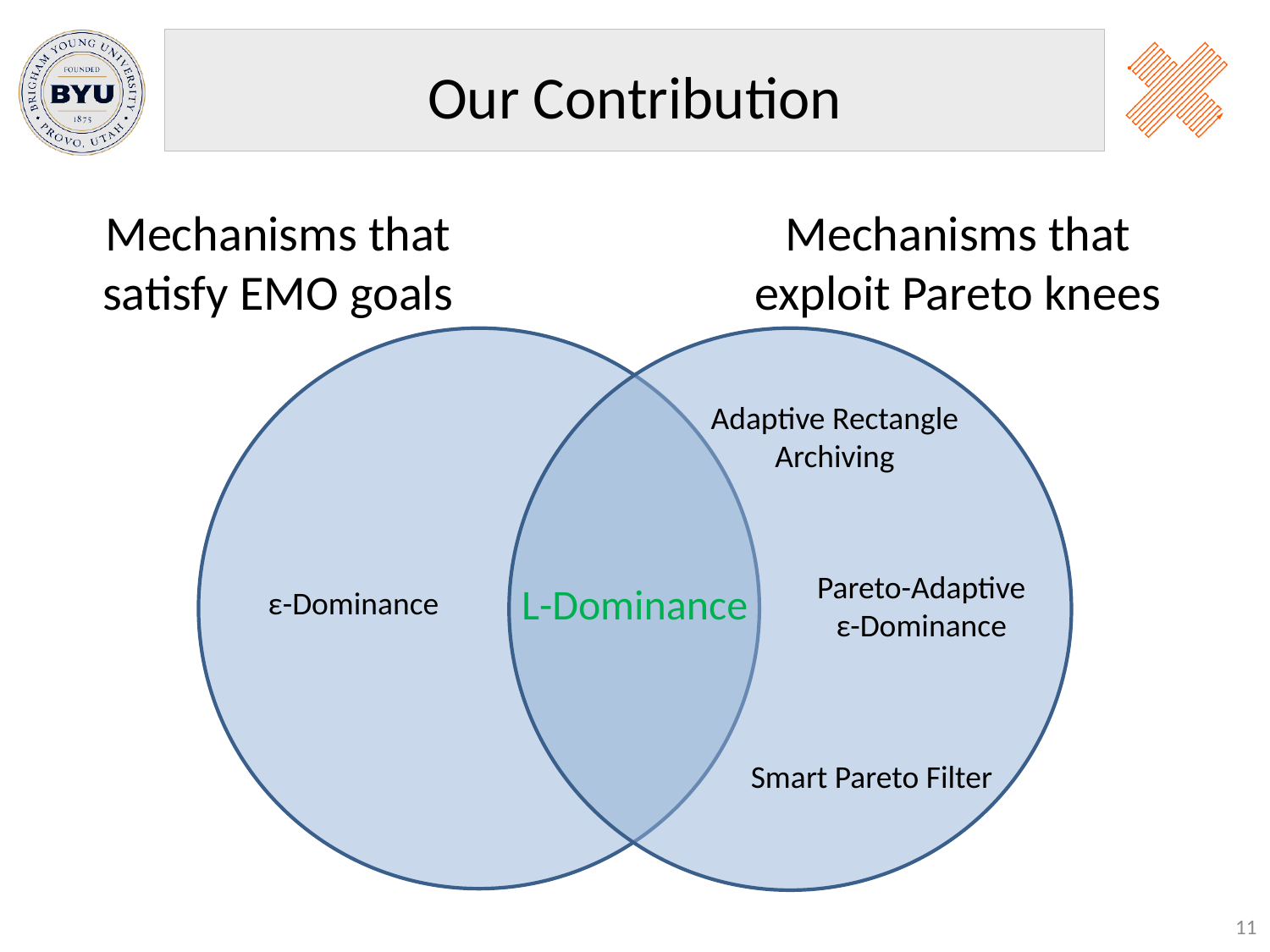

Our Contribution
Mechanisms that satisfy EMO goals
Mechanisms that exploit Pareto knees

Adaptive Rectangle Archiving
Pareto-Adaptive
ε-Dominance
L-Dominance
ε-Dominance
Smart Pareto Filter
11